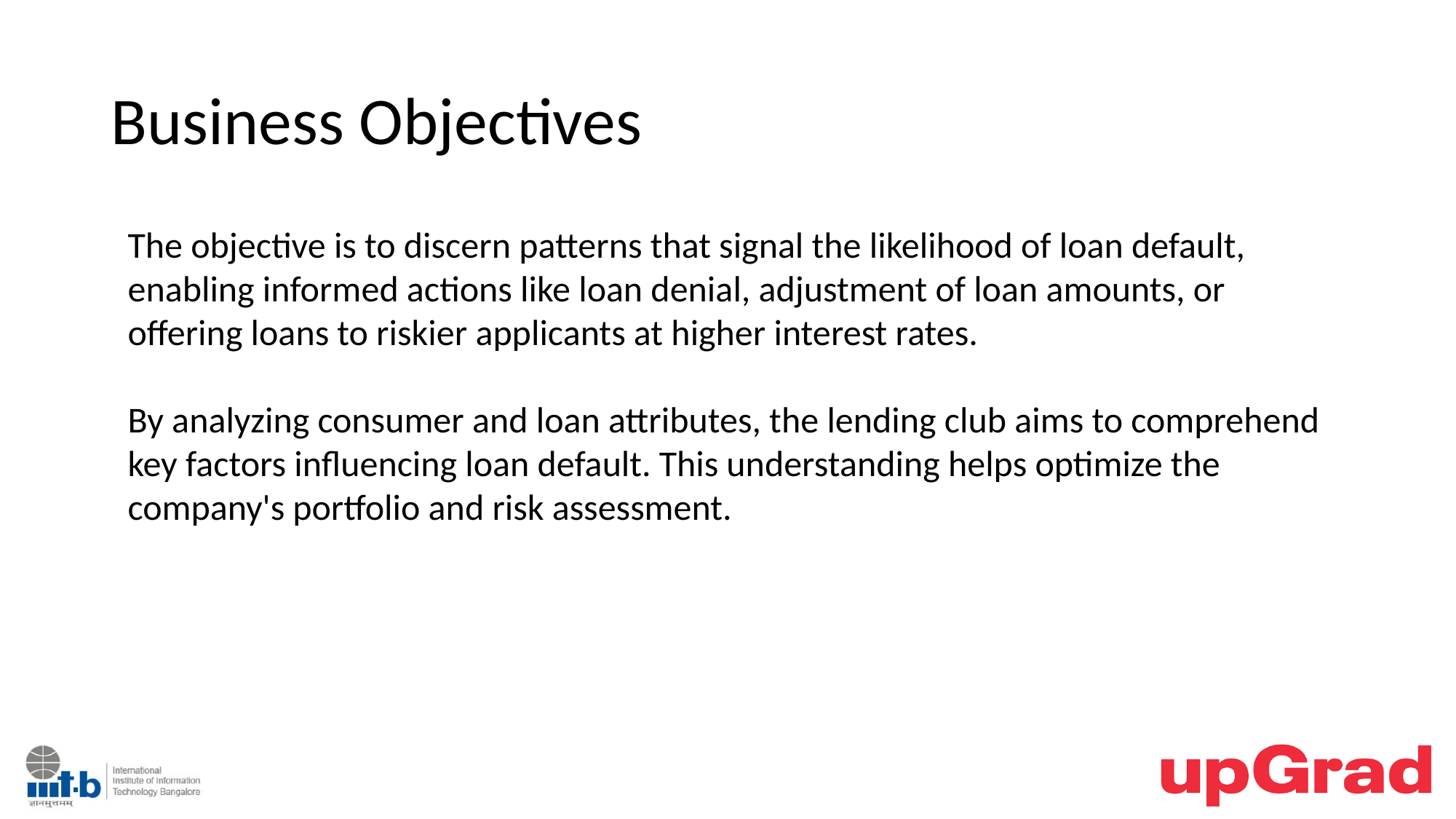

# Business Objectives
The objective is to discern patterns that signal the likelihood of loan default, enabling informed actions like loan denial, adjustment of loan amounts, or offering loans to riskier applicants at higher interest rates.

By analyzing consumer and loan attributes, the lending club aims to comprehend key factors influencing loan default. This understanding helps optimize the company's portfolio and risk assessment.